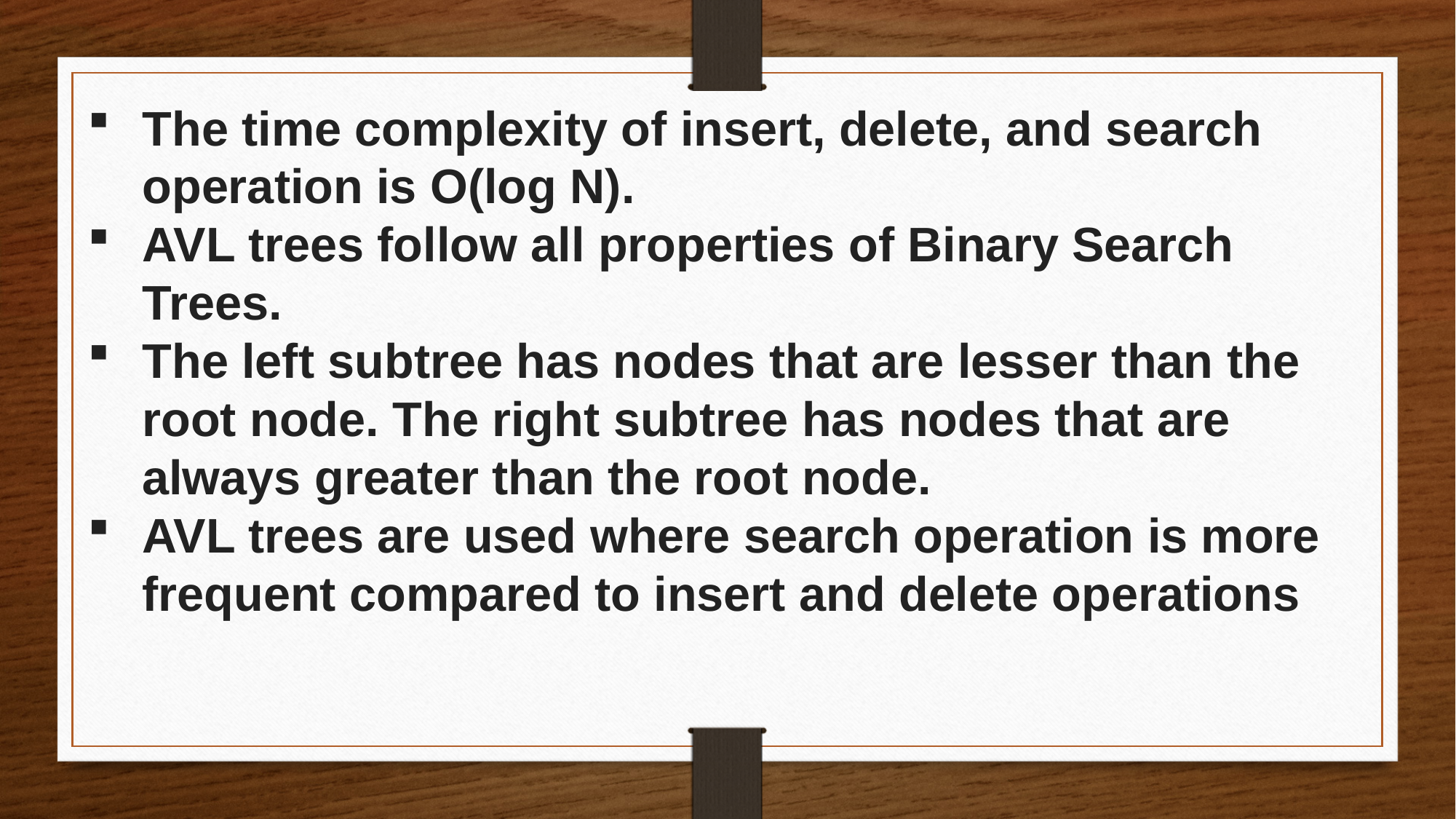

The time complexity of insert, delete, and search operation is O(log N).
AVL trees follow all properties of Binary Search Trees.
The left subtree has nodes that are lesser than the root node. The right subtree has nodes that are always greater than the root node.
AVL trees are used where search operation is more frequent compared to insert and delete operations